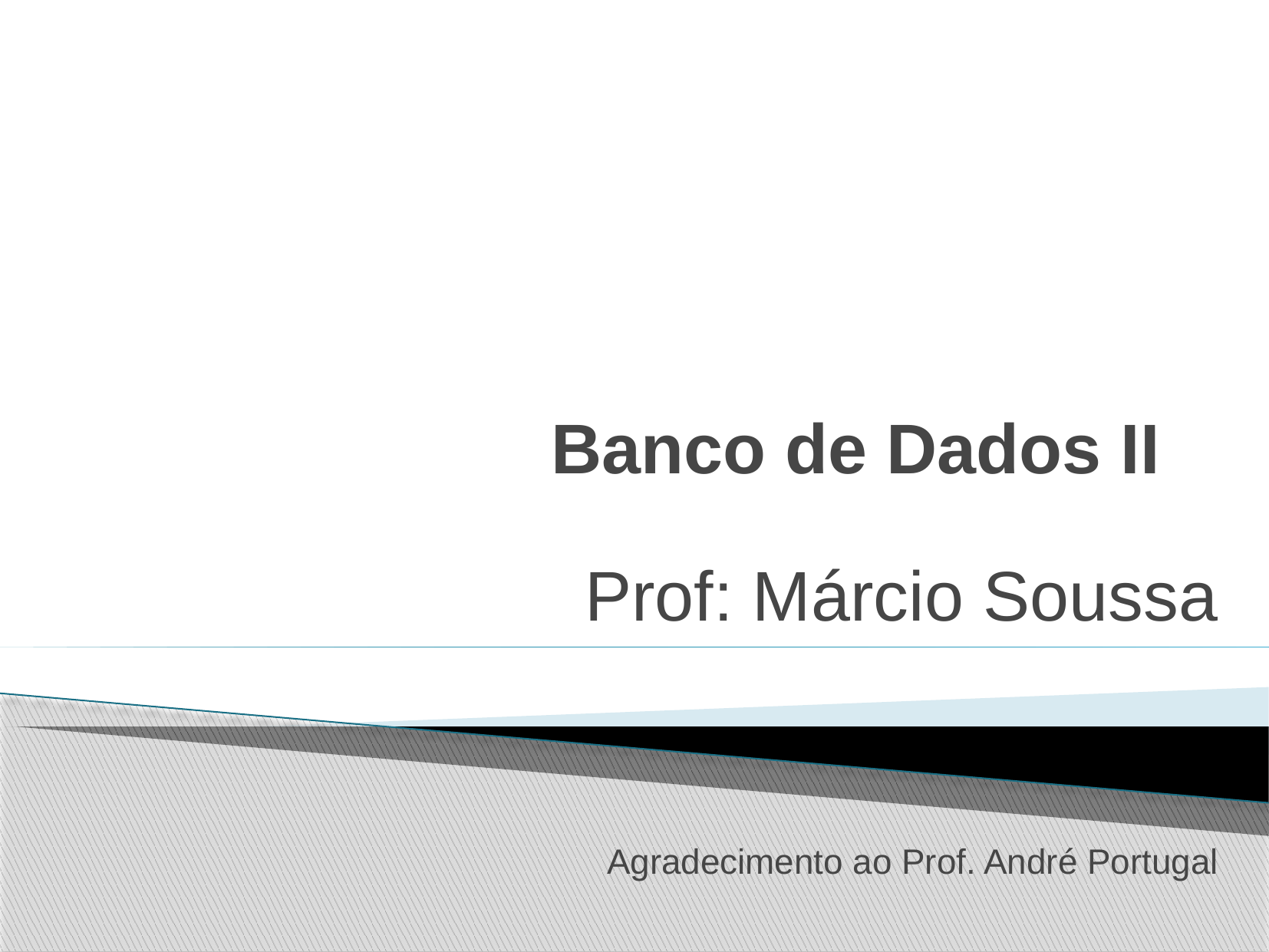

# Banco de Dados II

Prof: Márcio Soussa

Agradecimento ao Prof. André Portugal